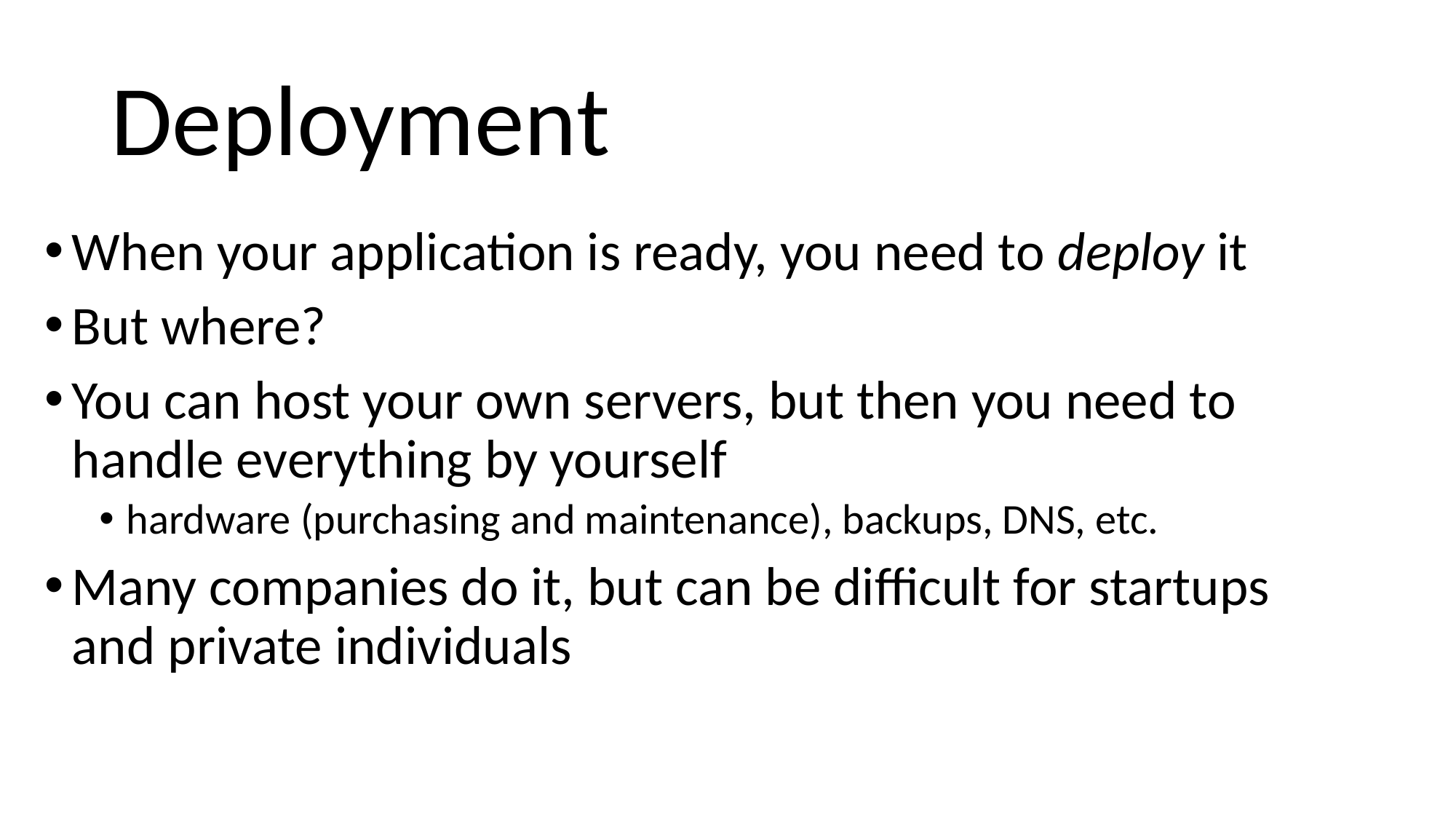

# Deployment
When your application is ready, you need to deploy it
But where?
You can host your own servers, but then you need to handle everything by yourself
hardware (purchasing and maintenance), backups, DNS, etc.
Many companies do it, but can be difficult for startups and private individuals